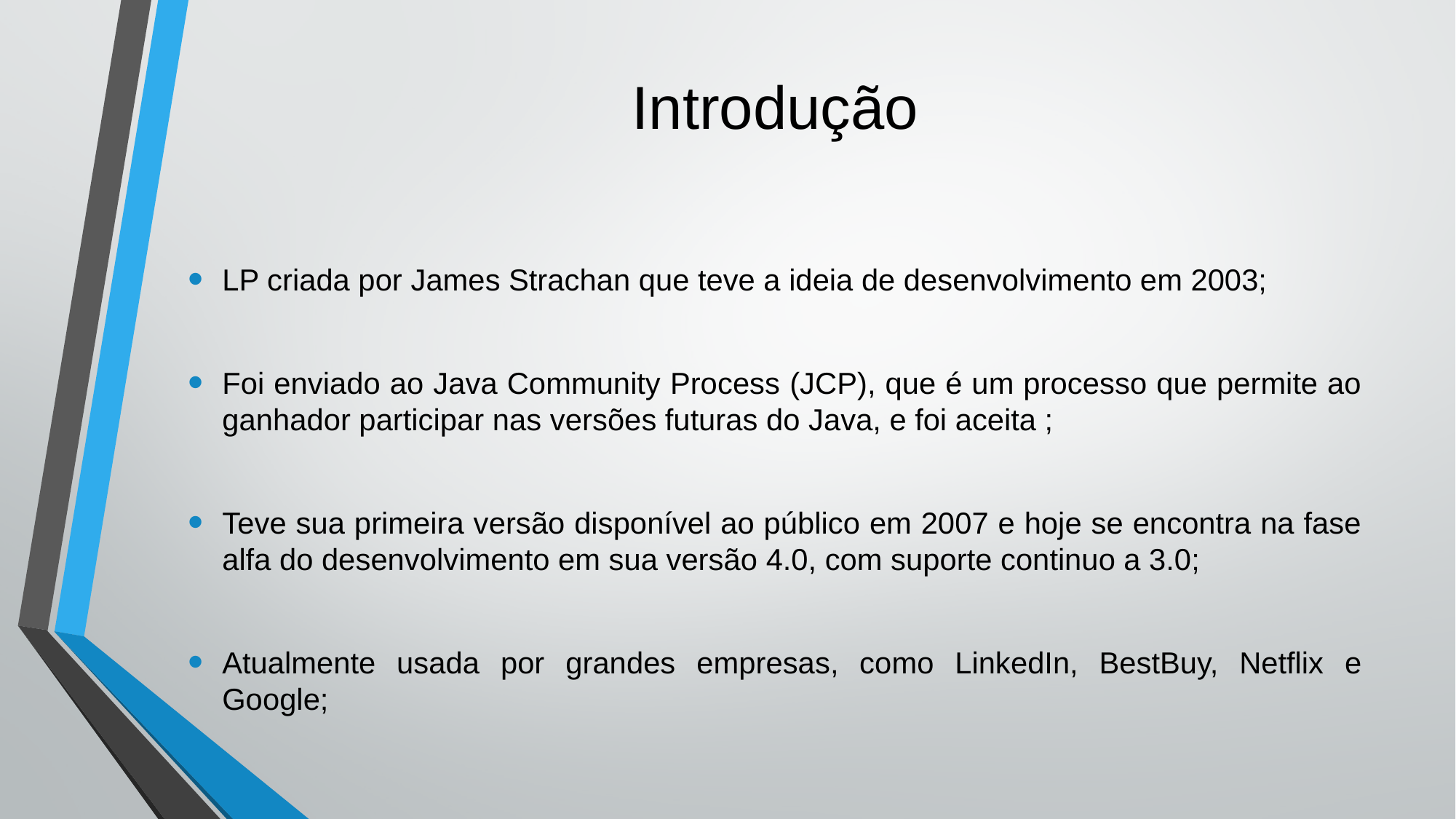

# Introdução
LP criada por James Strachan que teve a ideia de desenvolvimento em 2003;

Foi enviado ao Java Community Process (JCP), que é um processo que permite ao ganhador participar nas versões futuras do Java, e foi aceita ;

Teve sua primeira versão disponível ao público em 2007 e hoje se encontra na fase alfa do desenvolvimento em sua versão 4.0, com suporte continuo a 3.0;

Atualmente usada por grandes empresas, como LinkedIn, BestBuy, Netflix e Google;